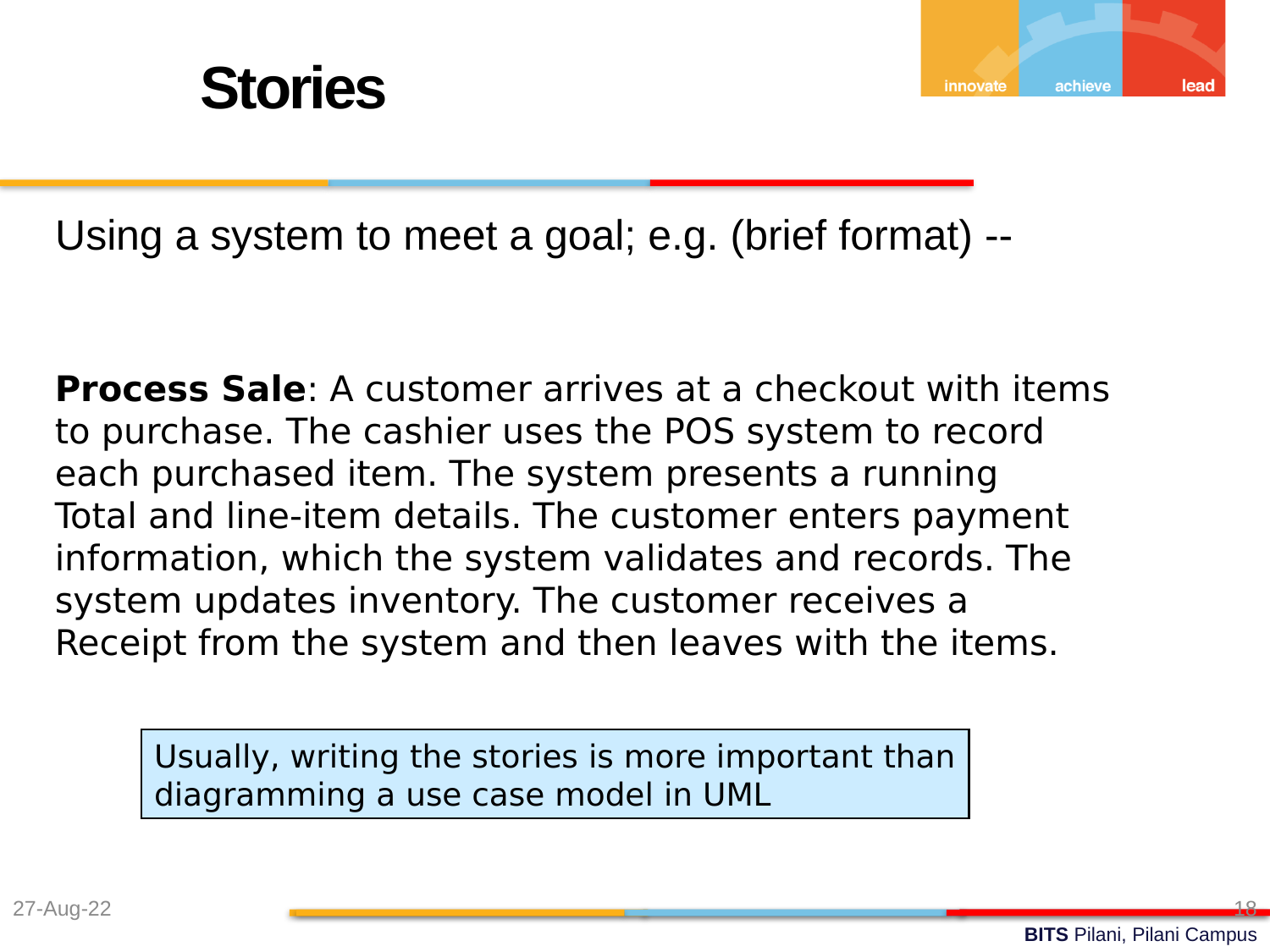

Stories
Using a system to meet a goal; e.g. (brief format) --
Process Sale: A customer arrives at a checkout with items
to purchase. The cashier uses the POS system to record
each purchased item. The system presents a running
Total and line-item details. The customer enters payment
information, which the system validates and records. The
system updates inventory. The customer receives a
Receipt from the system and then leaves with the items.
Usually, writing the stories is more important than
diagramming a use case model in UML
27-Aug-22
18